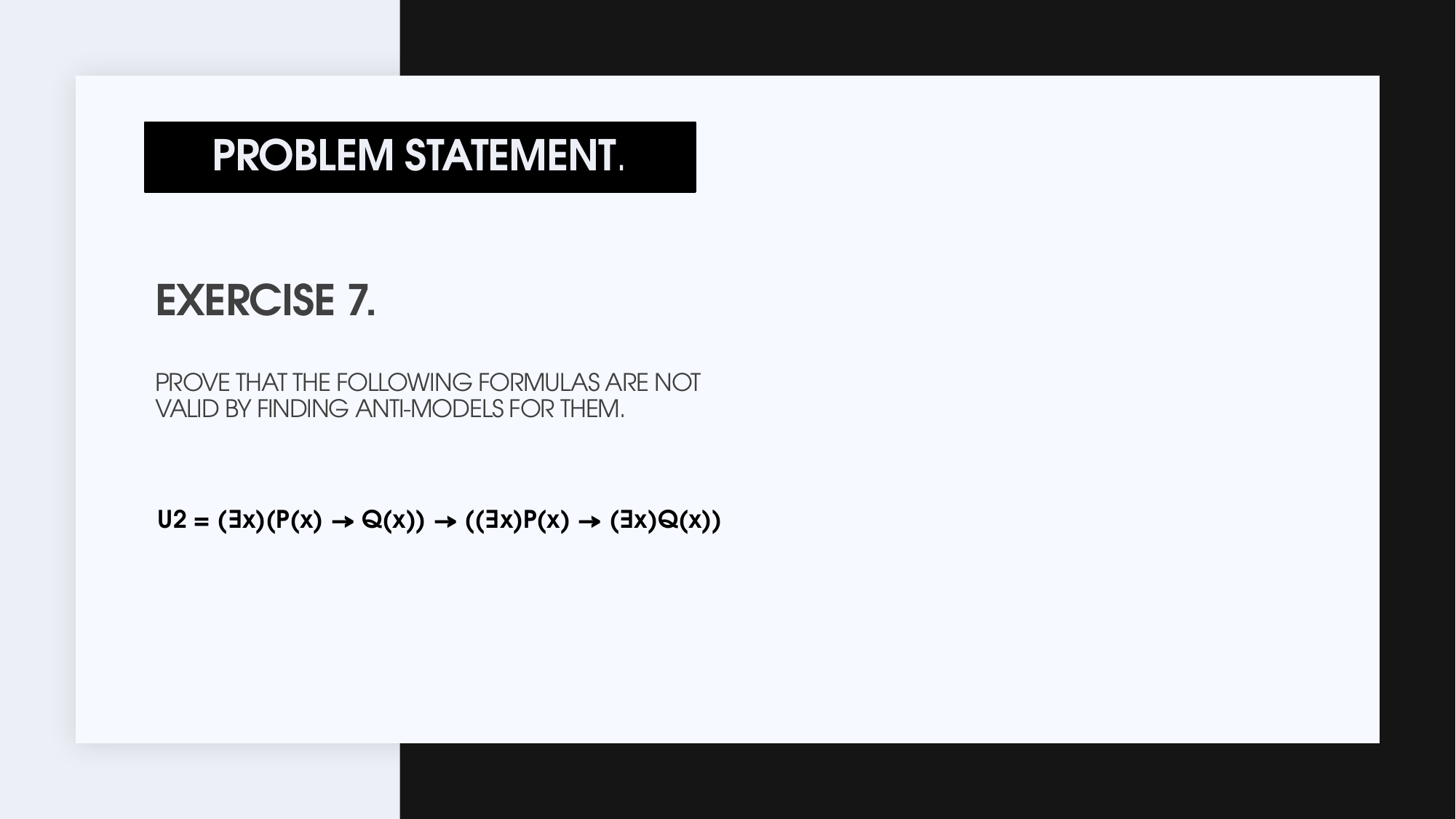

PROBLEM STATEMENT.

# Exercise 7. Prove that the following formulas are not valid by finding anti-models for them.
  U2 = (∃x)(P(x) → Q(x)) → ((∃x)P(x) → (∃x)Q(x))